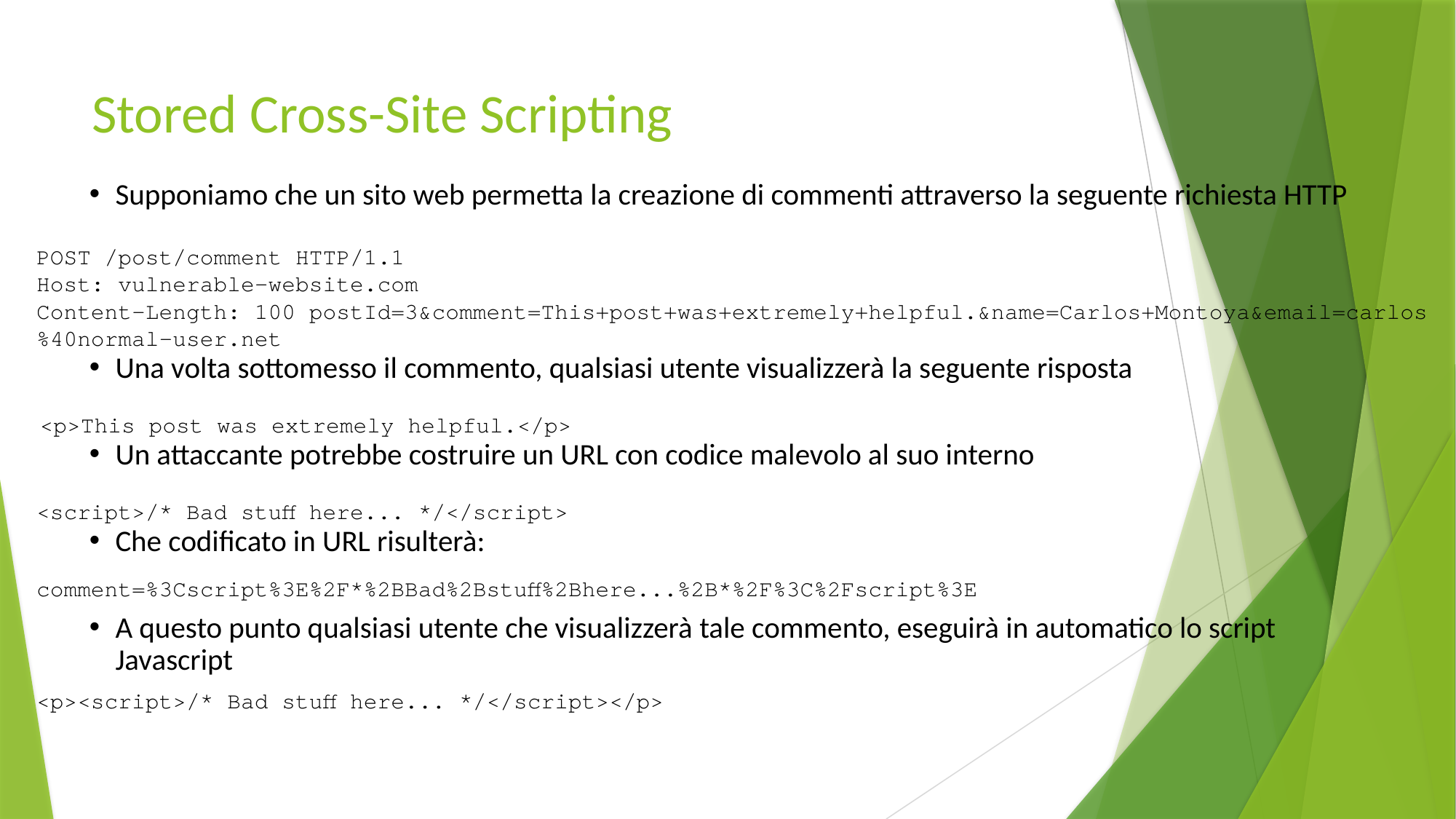

# Stored Cross-Site Scripting
Supponiamo che un sito web permetta la creazione di commenti attraverso la seguente richiesta HTTP

Una volta sottomesso il commento, qualsiasi utente visualizzerà la seguente risposta

Un attaccante potrebbe costruire un URL con codice malevolo al suo interno

Che codificato in URL risulterà:

A questo punto qualsiasi utente che visualizzerà tale commento, eseguirà in automatico lo script Javascript
POST /post/comment HTTP/1.1
Host: vulnerable-website.com
Content-Length: 100 postId=3&comment=This+post+was+extremely+helpful.&name=Carlos+Montoya&email=carlos%40normal-user.net
<p>This post was extremely helpful.</p>
<script>/* Bad stuff here... */</script>
comment=%3Cscript%3E%2F*%2BBad%2Bstuff%2Bhere...%2B*%2F%3C%2Fscript%3E
<p><script>/* Bad stuff here... */</script></p>